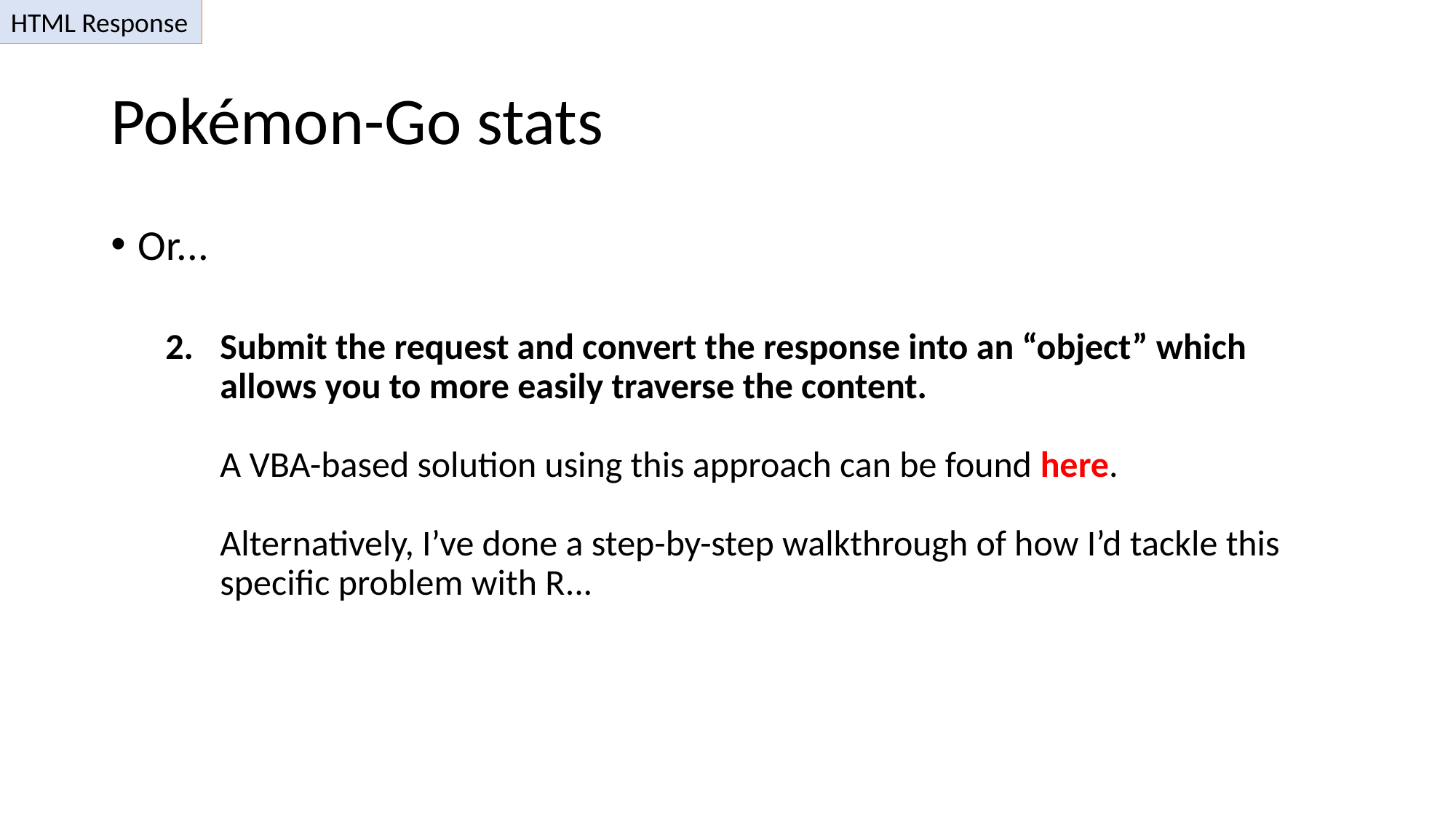

HTML Response
# Pokémon-Go stats
Or...
Submit the request and convert the response into an “object” which allows you to more easily traverse the content.
A VBA-based solution using this approach can be found here.
Alternatively, I’ve done a step-by-step walkthrough of how I’d tackle this specific problem with R...